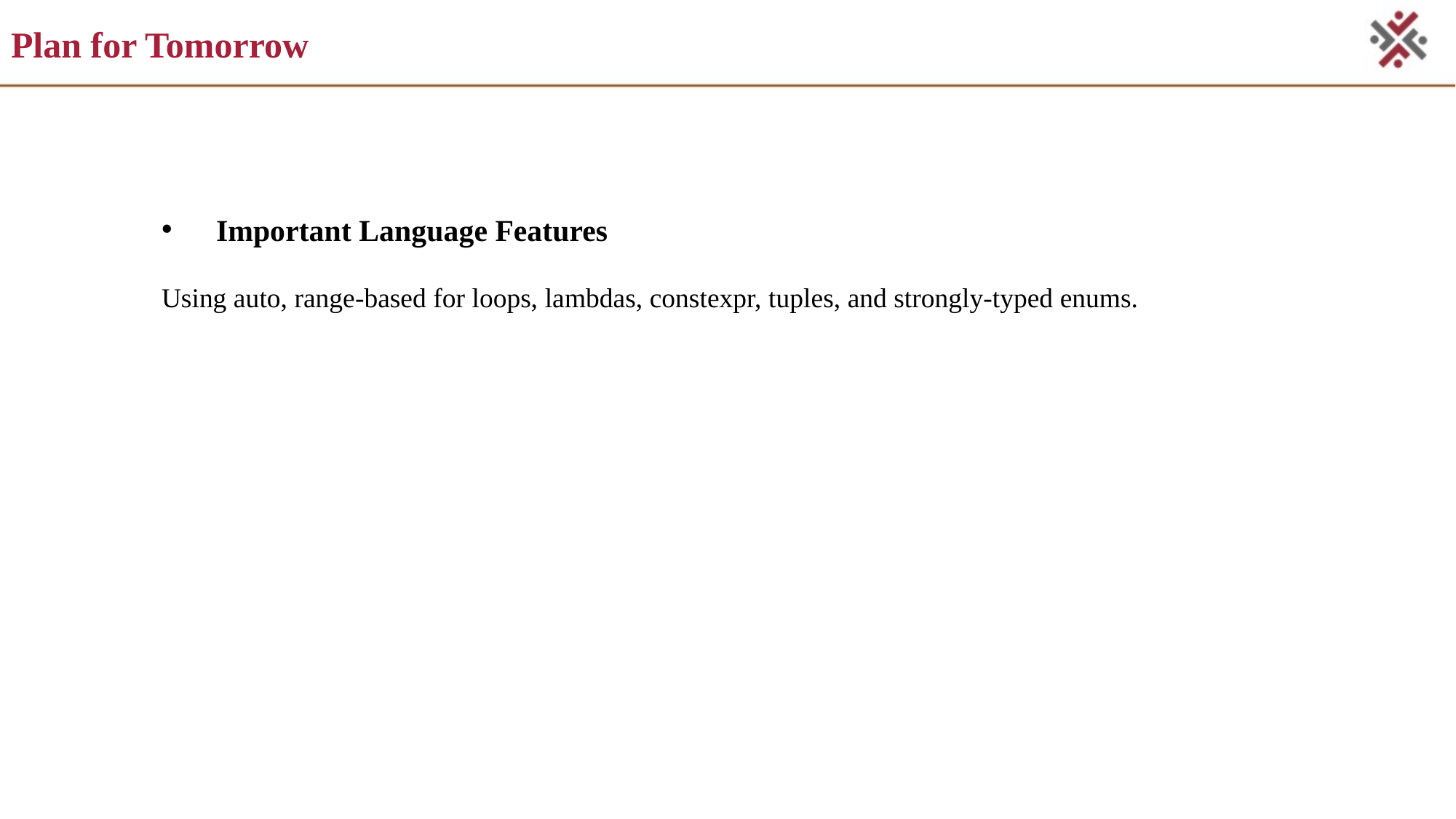

# Plan for Tomorrow
Important Language Features​
Using auto, range-based for loops, lambdas, constexpr, tuples, and strongly-typed enums.​